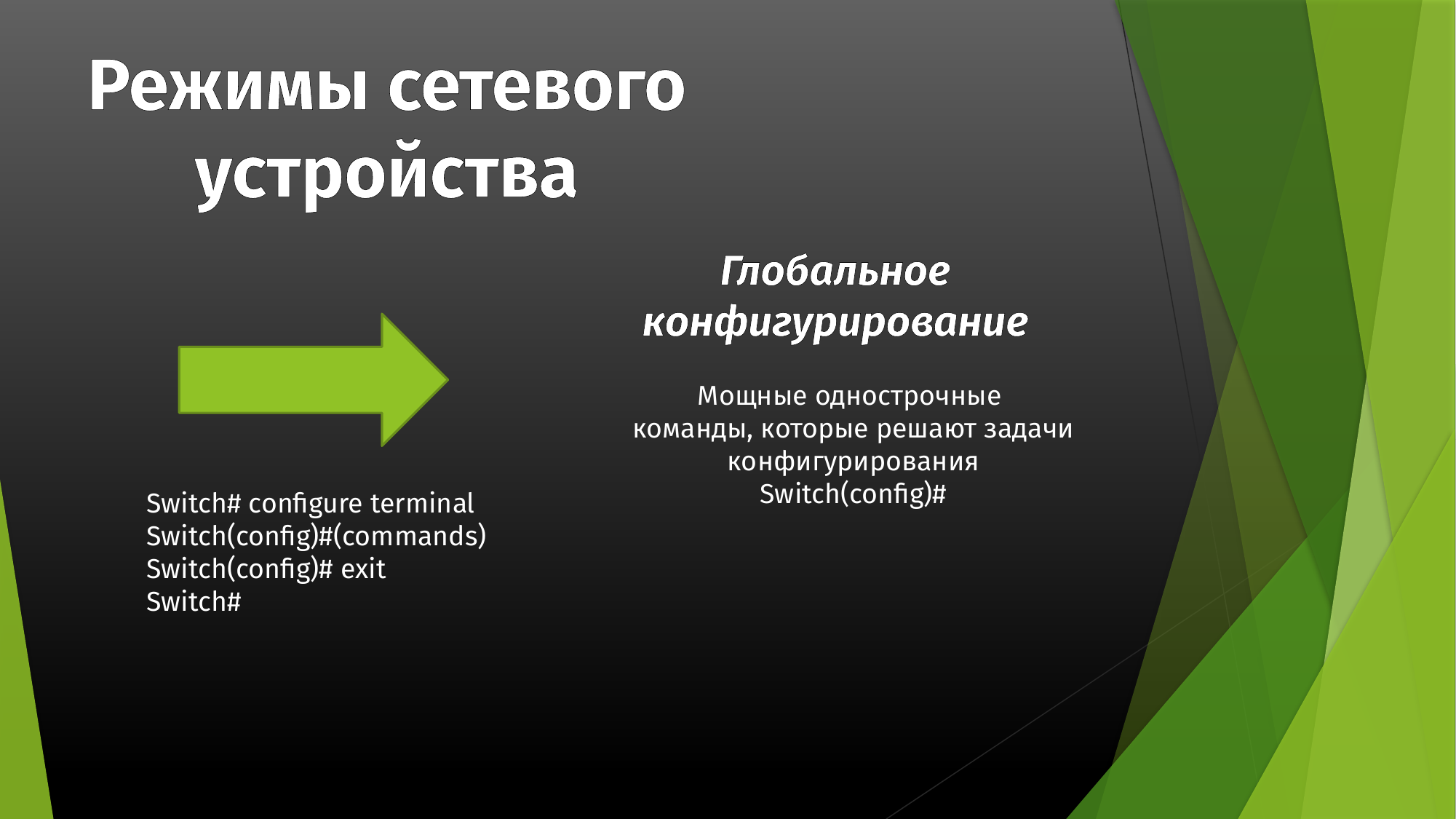

Режимы сетевого устройства
Глобальное конфигурирование

Мощные однострочные
команды, которые решают задачи конфигурирования
Switch(config)#
Switch# configure terminal
Switch(config)#(commands)
Switch(config)# exit
Switch#